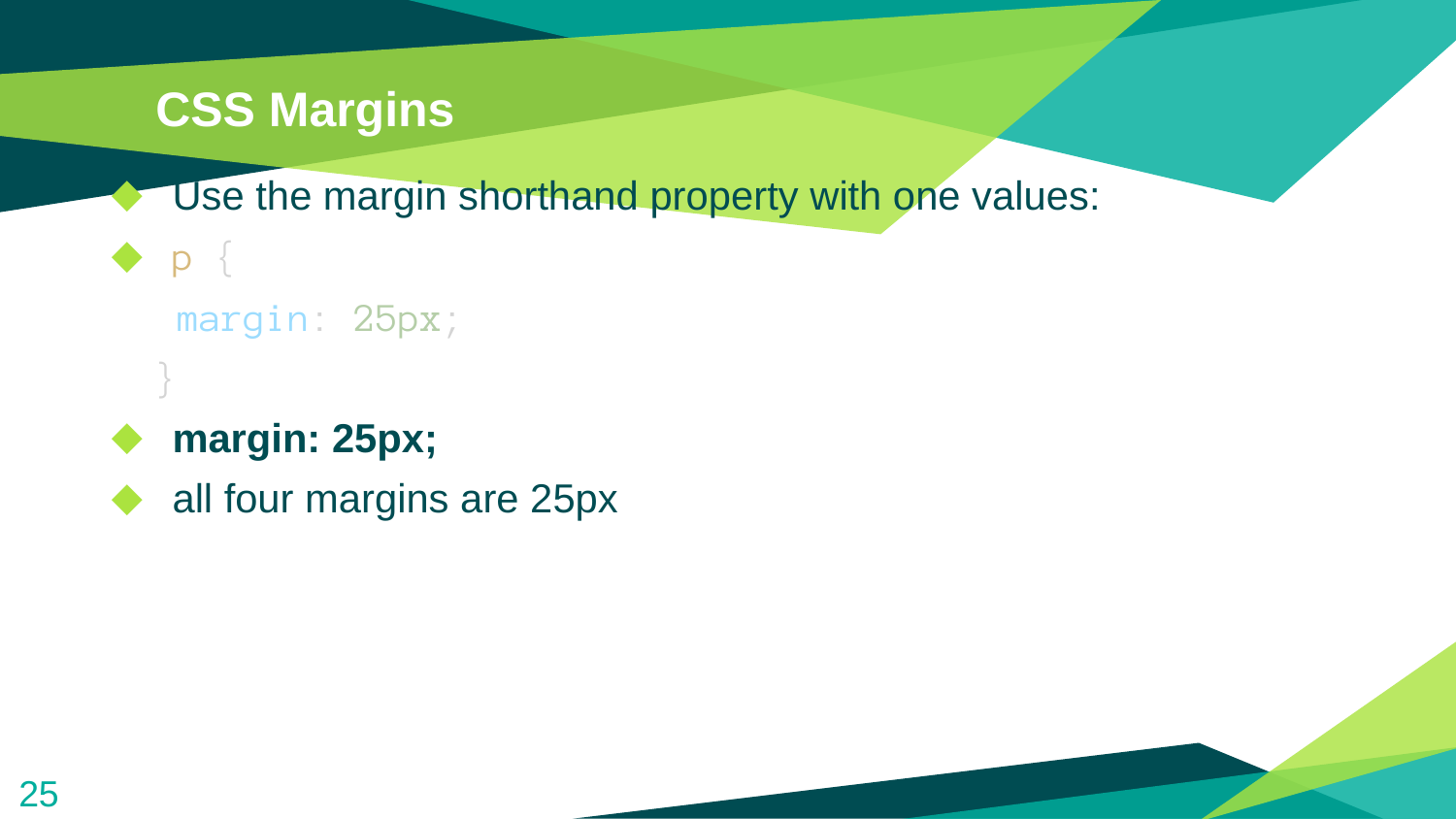

# CSS Margins
Use the margin shorthand property with one values:
p {
   margin: 25px;
  }
margin: 25px;
all four margins are 25px

25